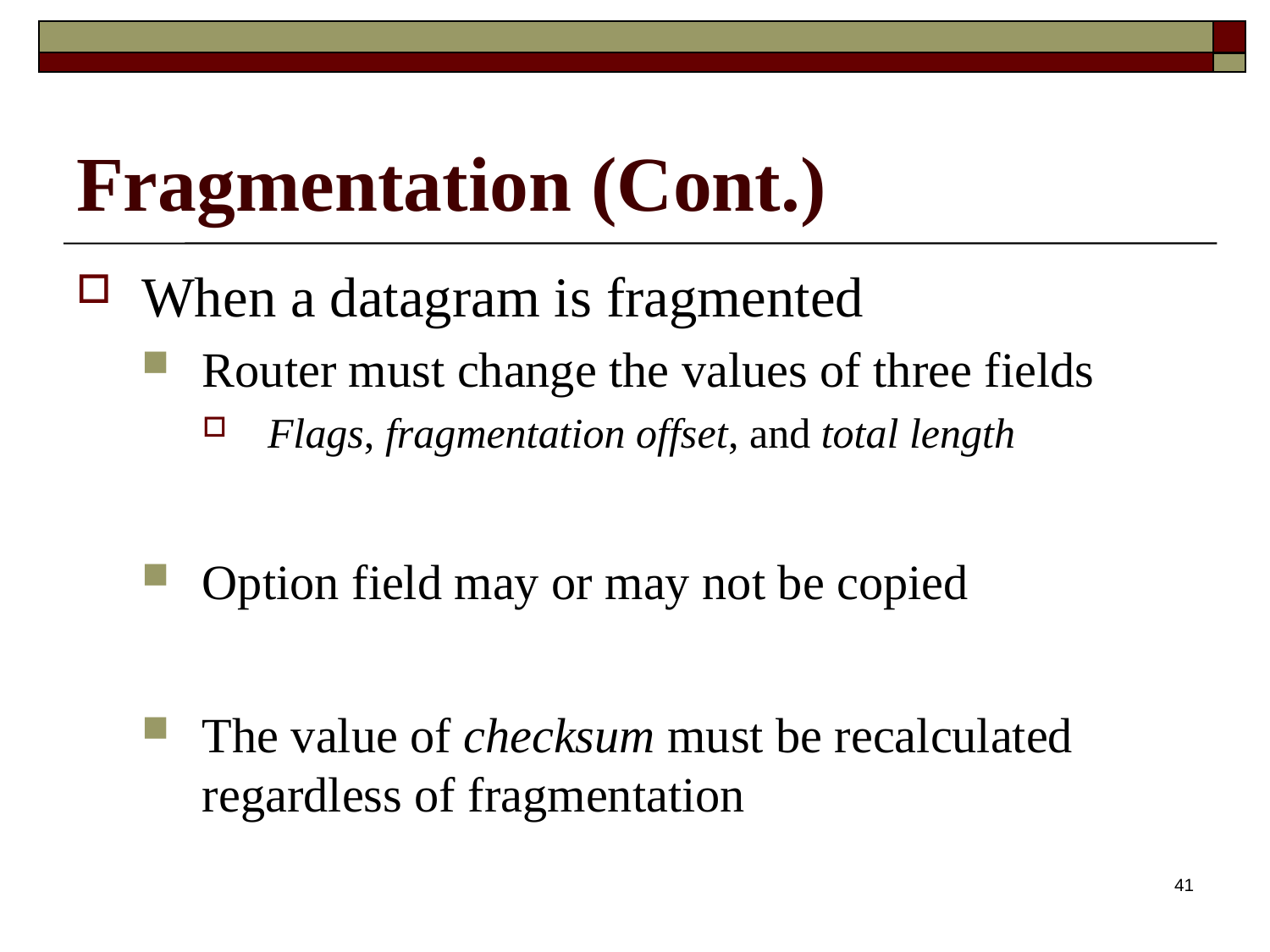

# Fragmentation (Cont.)
When a datagram is fragmented
Router must change the values of three fields
Flags, fragmentation offset, and total length

Option field may or may not be copied

The value of checksum must be recalculated regardless of fragmentation
41